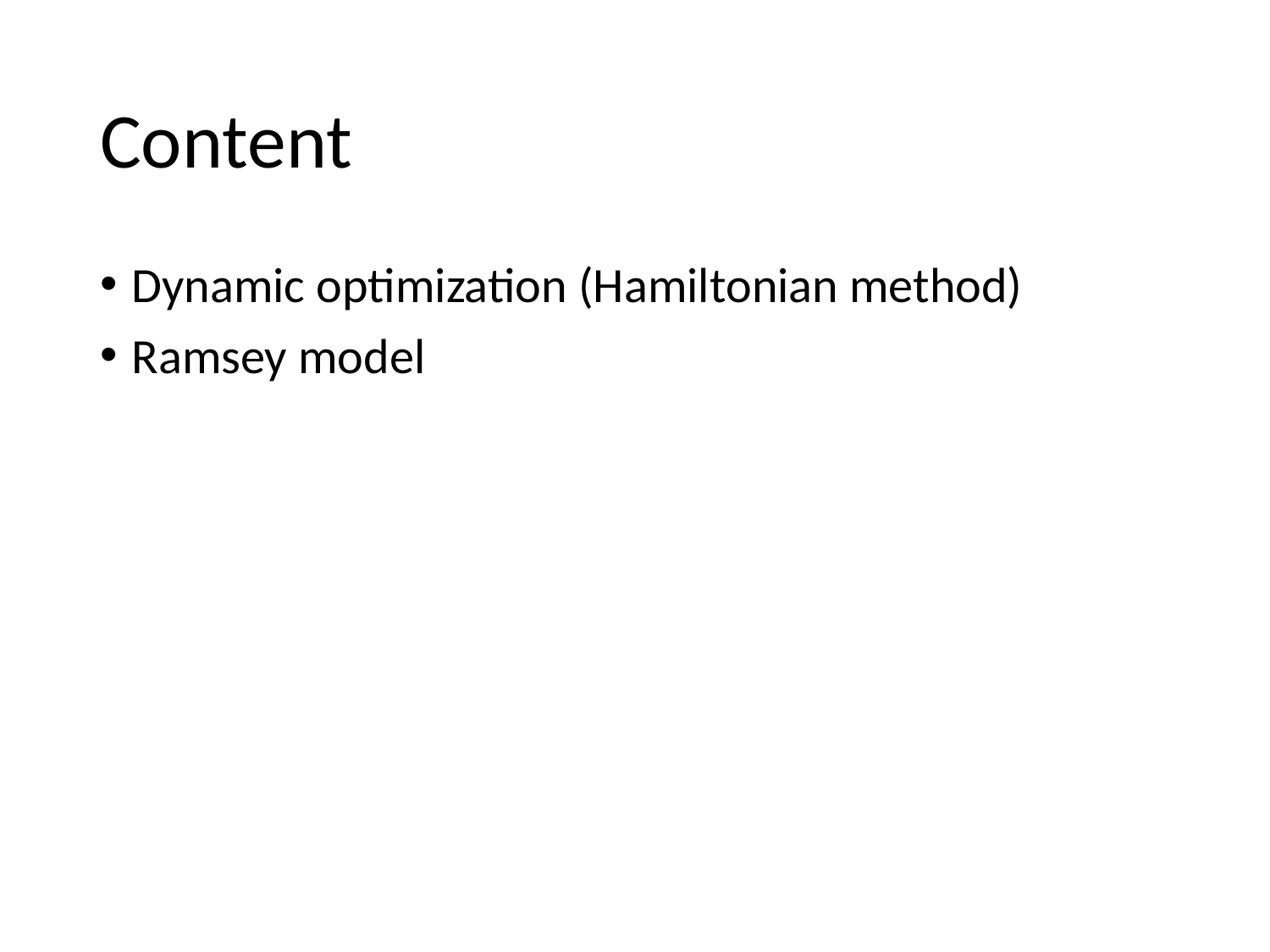

# Content
Dynamic optimization (Hamiltonian method)
Ramsey model